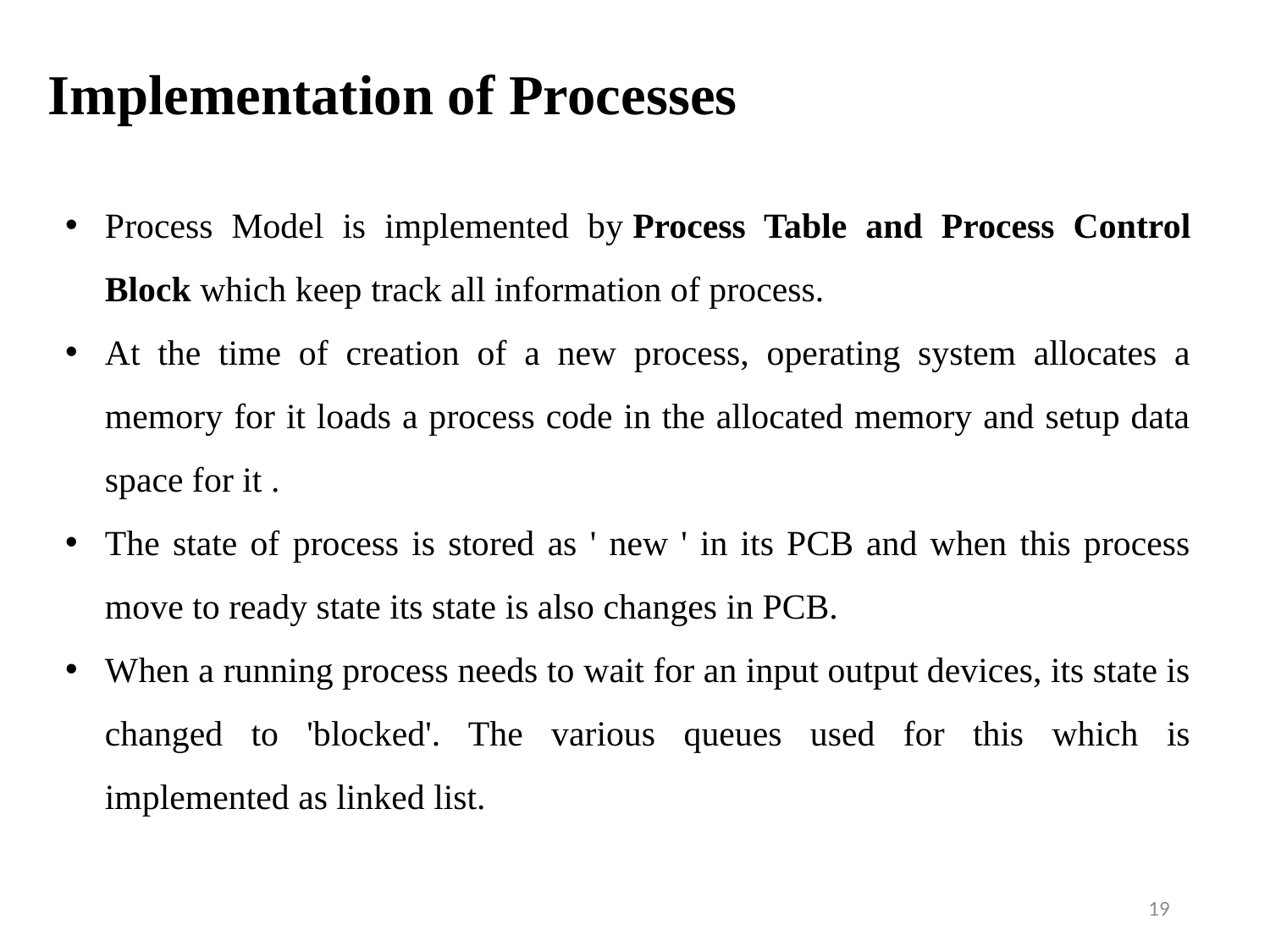

Implementation of Processes
Process Model is implemented by Process Table and Process Control Block which keep track all information of process.
At the time of creation of a new process, operating system allocates a memory for it loads a process code in the allocated memory and setup data space for it .
The state of process is stored as ' new ' in its PCB and when this process move to ready state its state is also changes in PCB.
When a running process needs to wait for an input output devices, its state is changed to 'blocked'. The various queues used for this which is implemented as linked list.
19